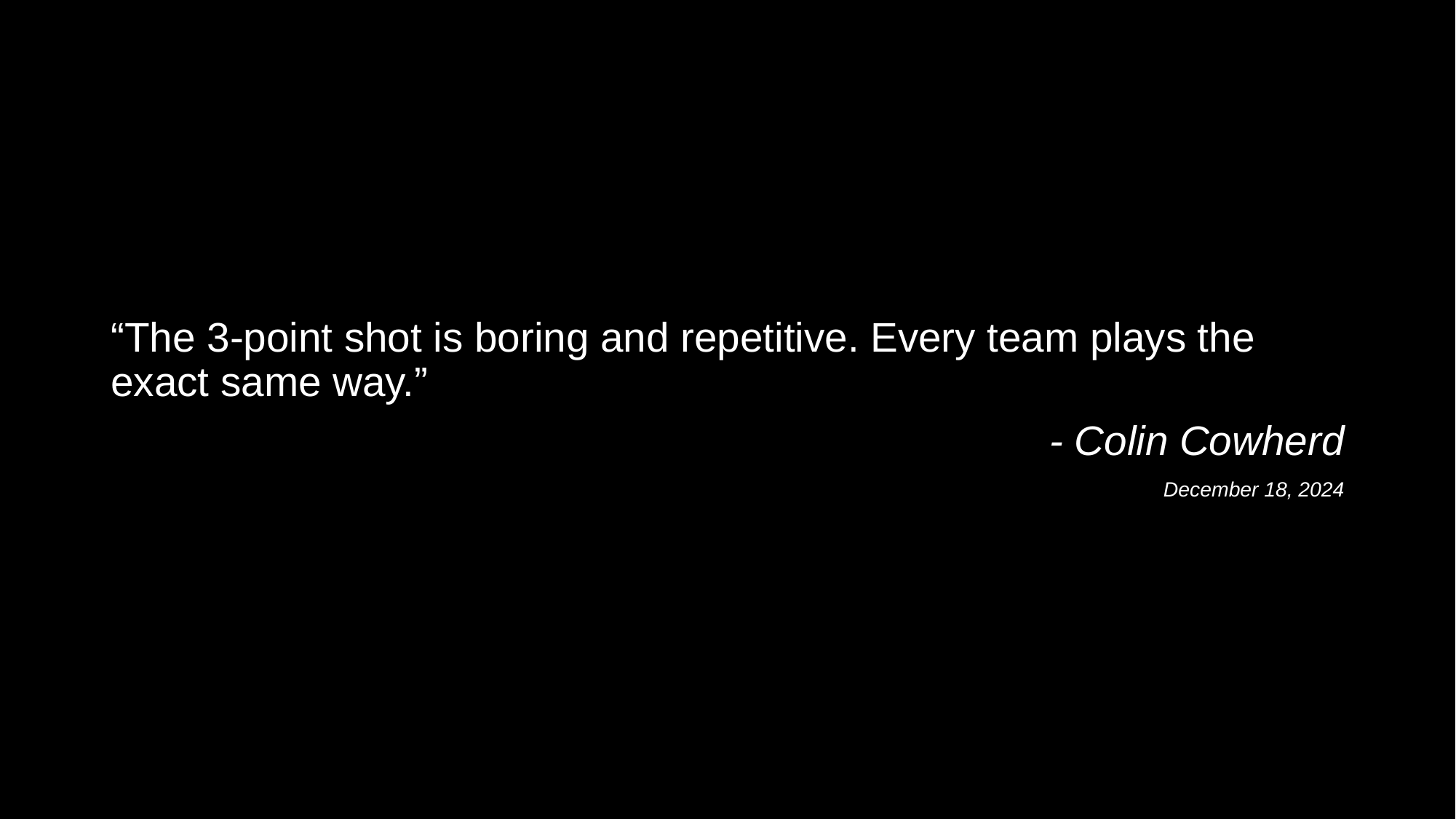

“The 3-point shot is boring and repetitive. Every team plays the exact same way.”
 - Colin Cowherd
December 18, 2024